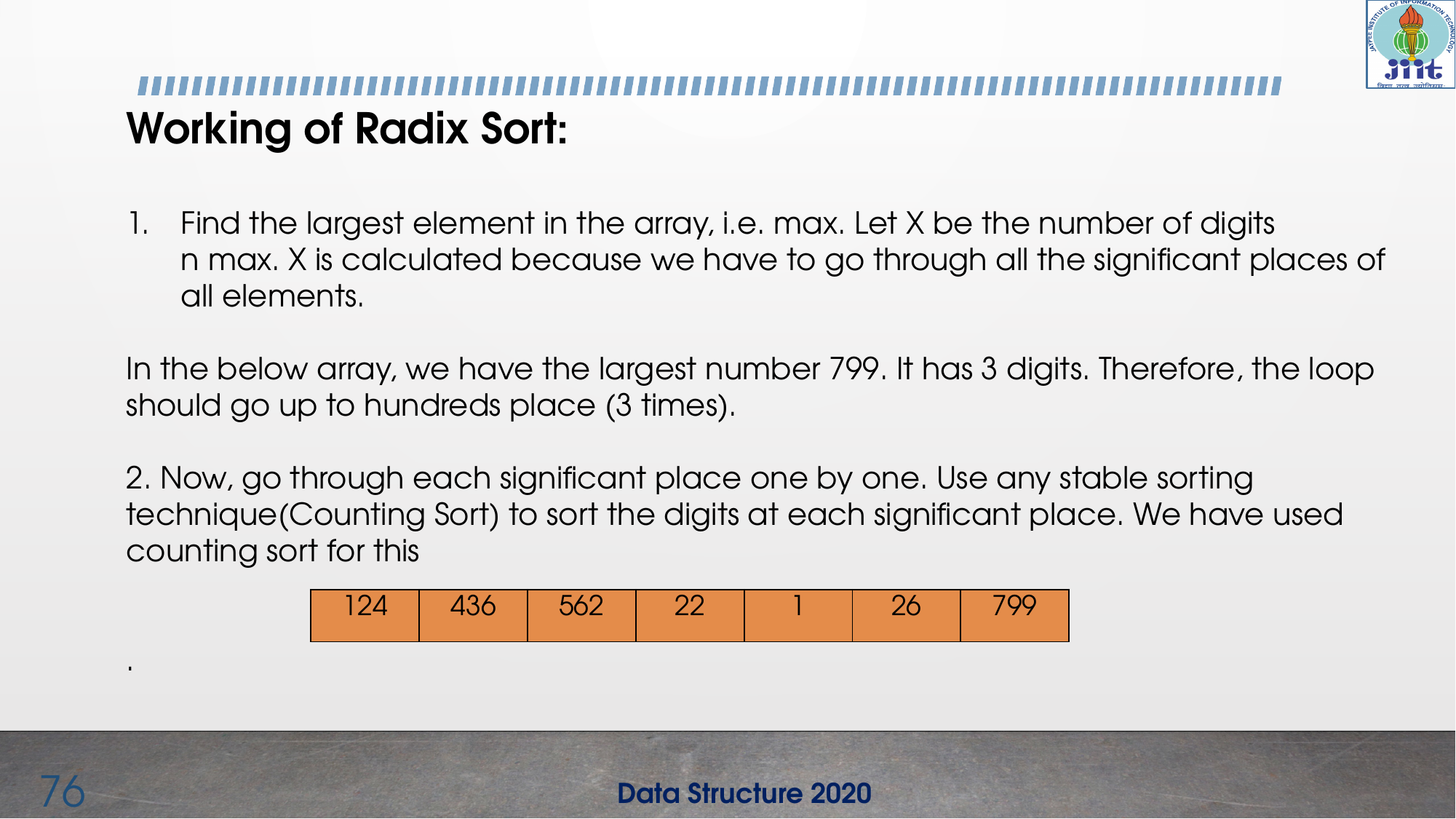

Working of Radix Sort:

Find the largest element in the array, i.e. max. Let X be the number of digits  n max. X is calculated because we have to go through all the significant places of all elements.

In the below array, we have the largest number 799. It has 3 digits. Therefore, the loop should go up to hundreds place (3 times).

2. Now, go through each significant place one by one. Use any stable sorting technique(Counting Sort) to sort the digits at each significant place. We have used counting sort for this

.

| 124 | 436 | 562 | 22 | 1 | 26 | 799 |
| --- | --- | --- | --- | --- | --- | --- |
76